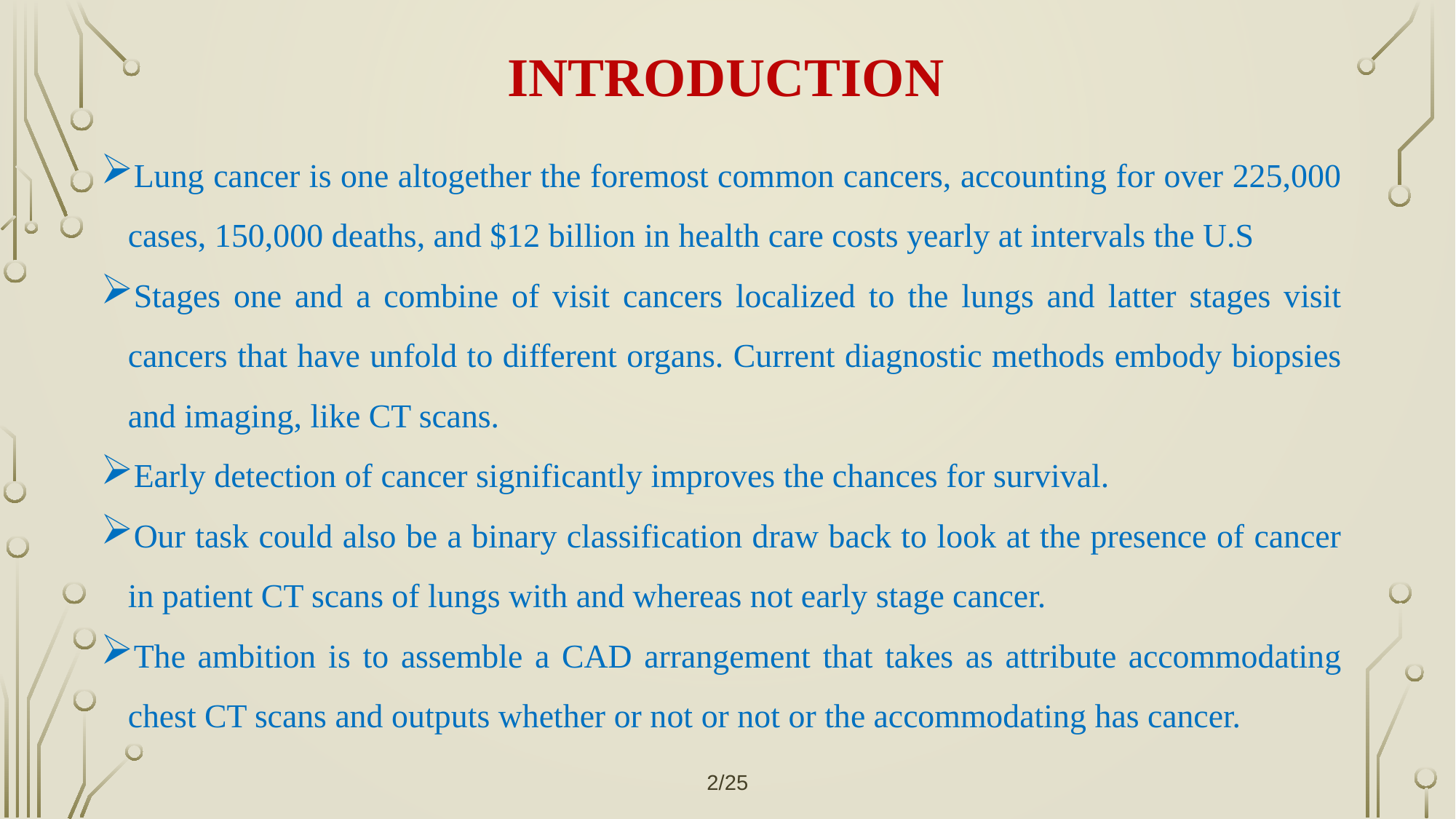

# Introduction
Lung cancer is one altogether the foremost common cancers, accounting for over 225,000 cases, 150,000 deaths, and $12 billion in health care costs yearly at intervals the U.S
Stages one and a combine of visit cancers localized to the lungs and latter stages visit cancers that have unfold to different organs. Current diagnostic methods embody biopsies and imaging, like CT scans.
Early detection of cancer significantly improves the chances for survival.
Our task could also be a binary classification draw back to look at the presence of cancer in patient CT scans of lungs with and whereas not early stage cancer.
The ambition is to assemble a CAD arrangement that takes as attribute accommodating chest CT scans and outputs whether or not or not or the accommodating has cancer.
2/25